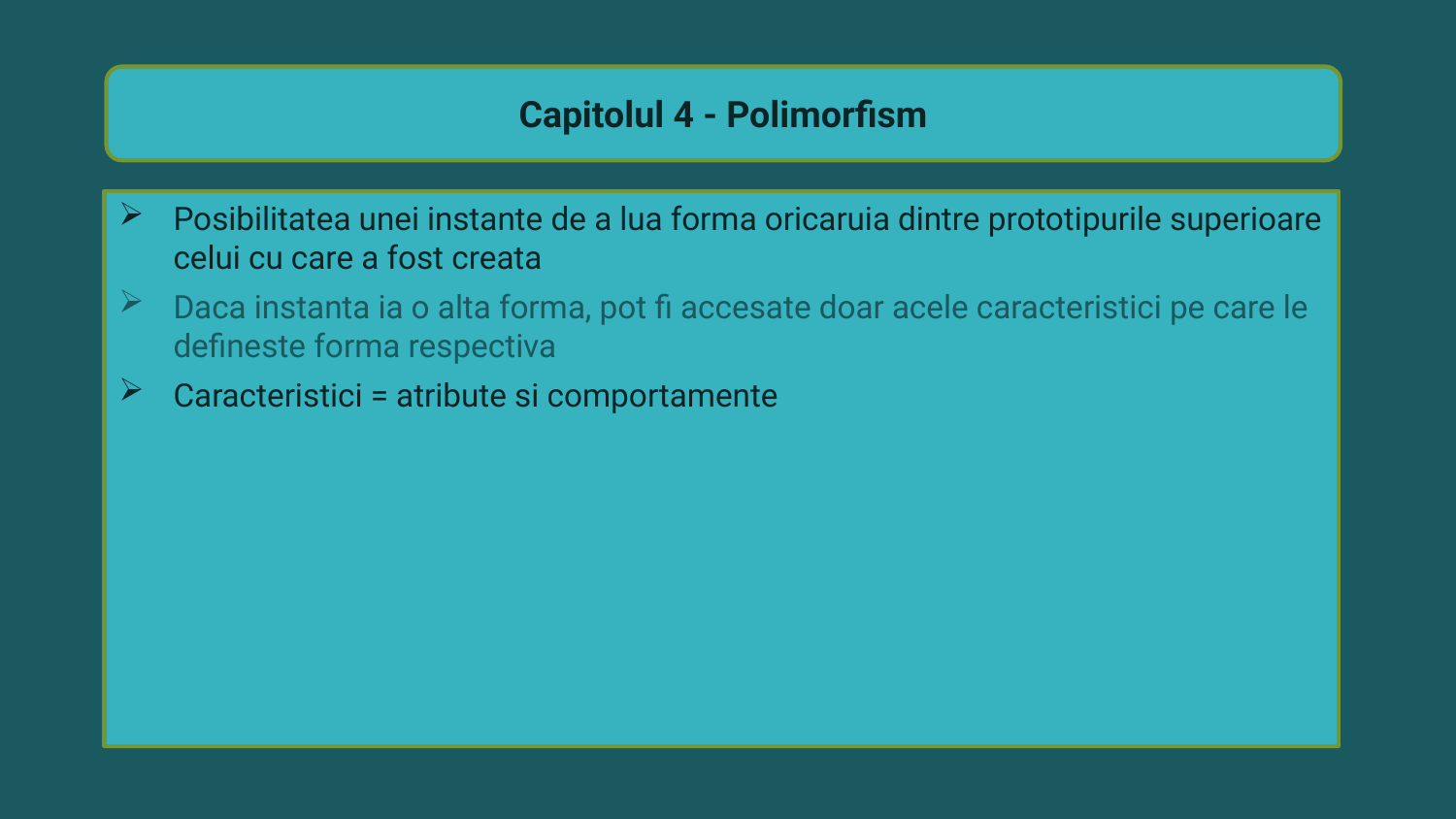

Capitolul 4 - Polimorfism
Posibilitatea unei instante de a lua forma oricaruia dintre prototipurile superioare celui cu care a fost creata
Daca instanta ia o alta forma, pot fi accesate doar acele caracteristici pe care le defineste forma respectiva
Caracteristici = atribute si comportamente